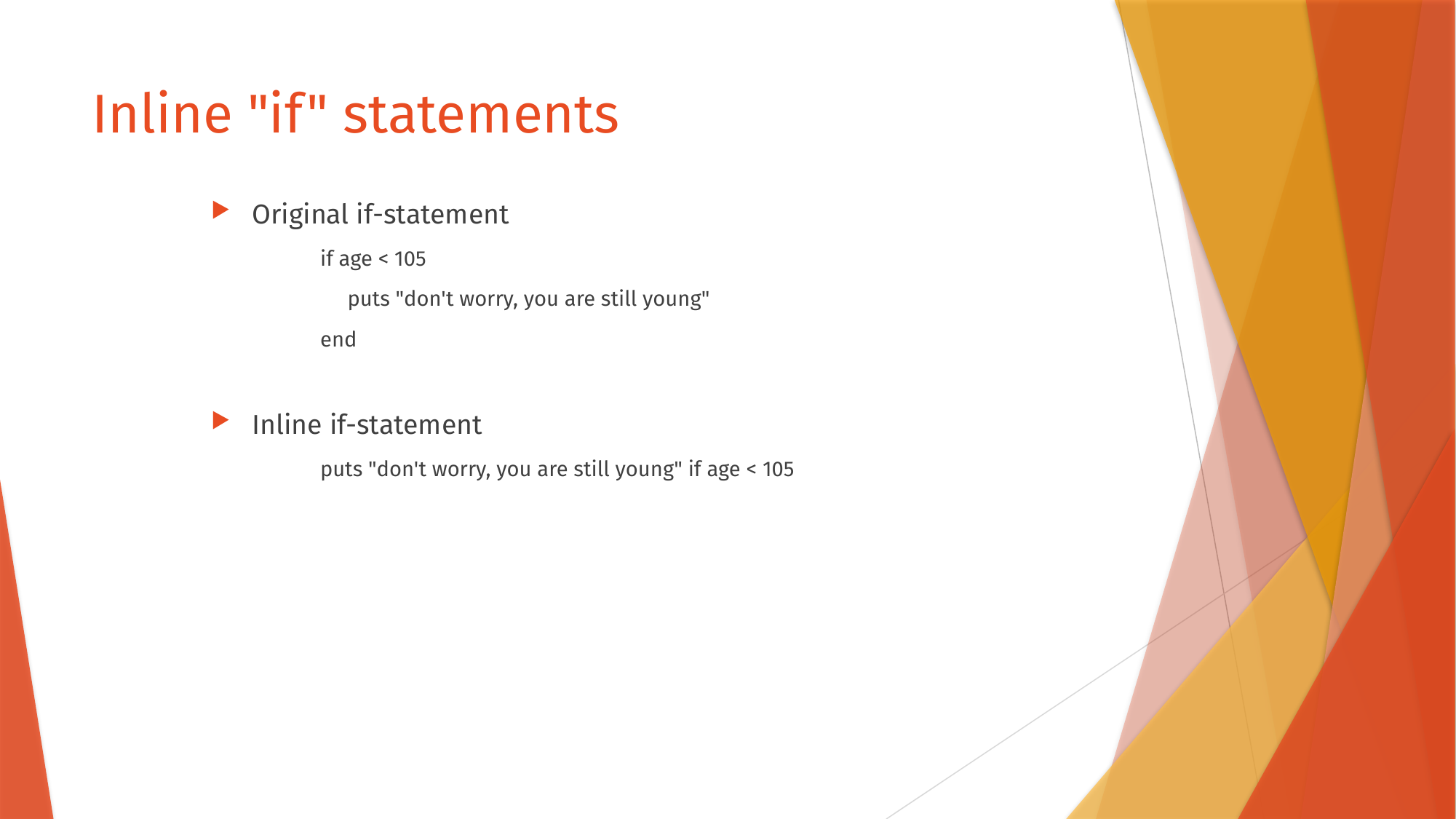

# Inline "if" statements
Original if-statement
if age < 105
	puts "don't worry, you are still young"
end

Inline if-statement
puts "don't worry, you are still young" if age < 105